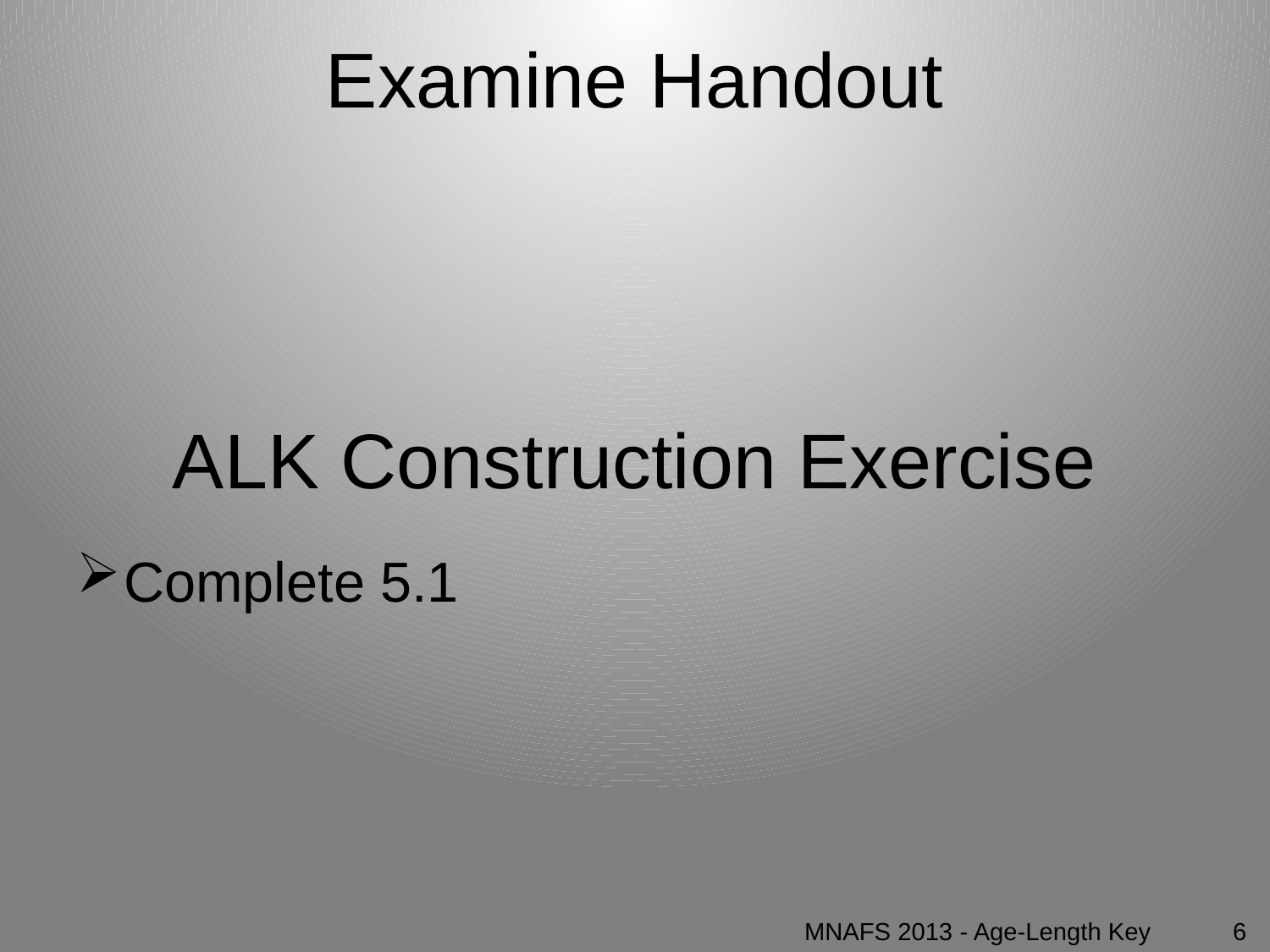

# Examine Handout
ALK Construction Exercise
Complete 5.1
6
MNAFS 2013 - Age-Length Key